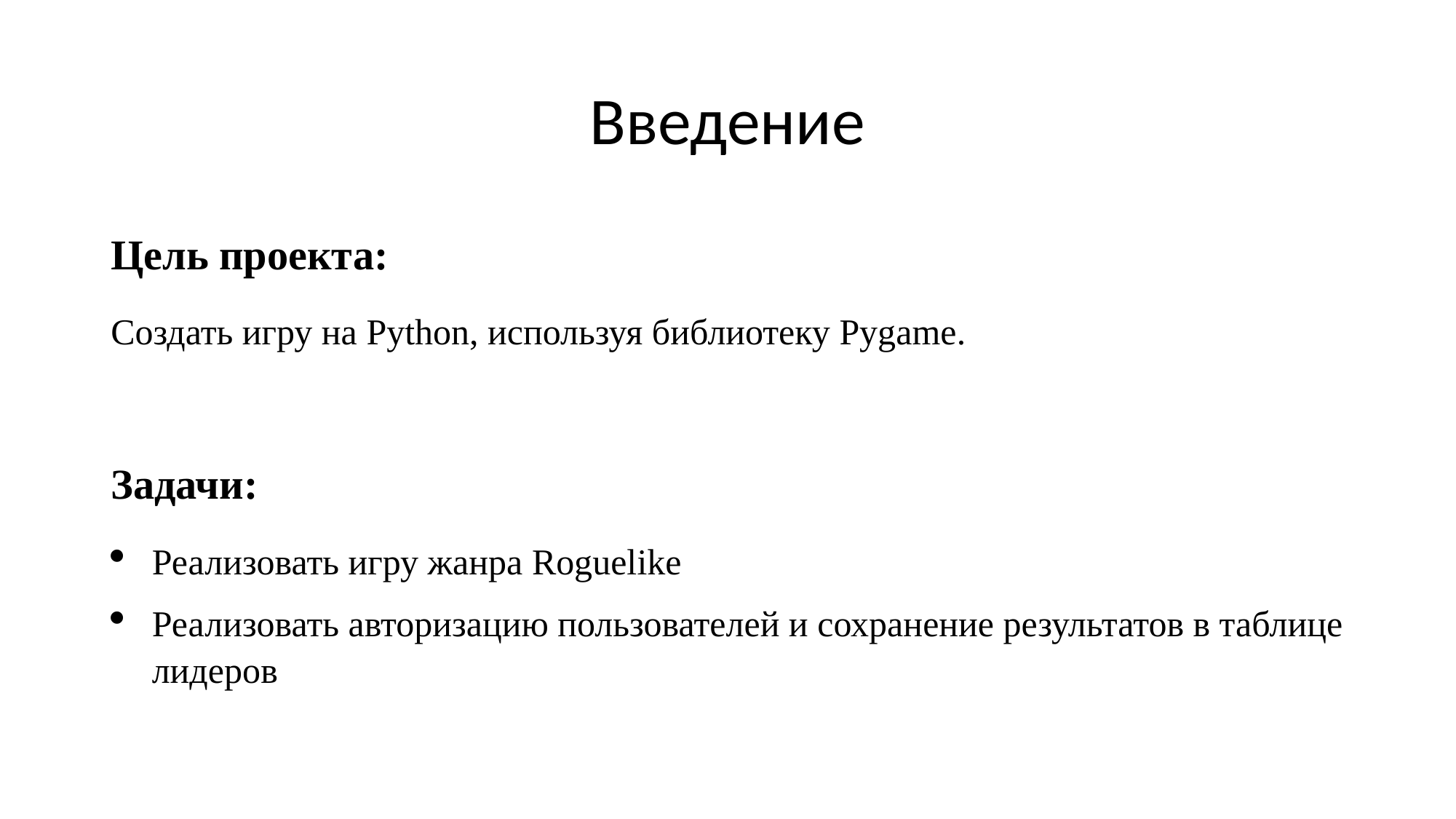

# Введение
Цель проекта:
Создать игру на Python, используя библиотеку Pygame.

Задачи:
Реализовать игру жанра Roguelike
Реализовать авторизацию пользователей и сохранение результатов в таблице лидеров